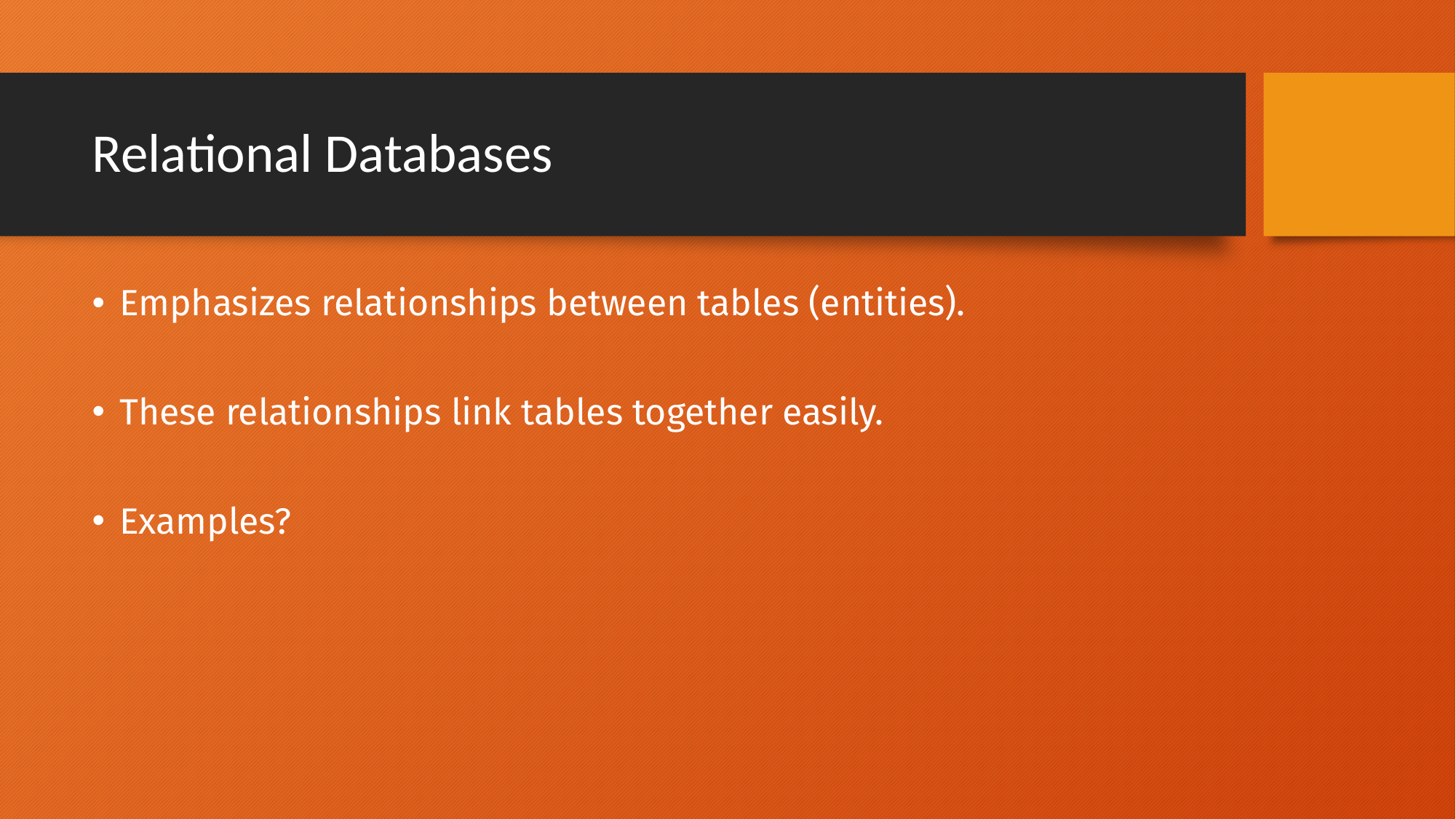

# Relational Databases
Emphasizes relationships between tables (entities).

These relationships link tables together easily.

Examples?